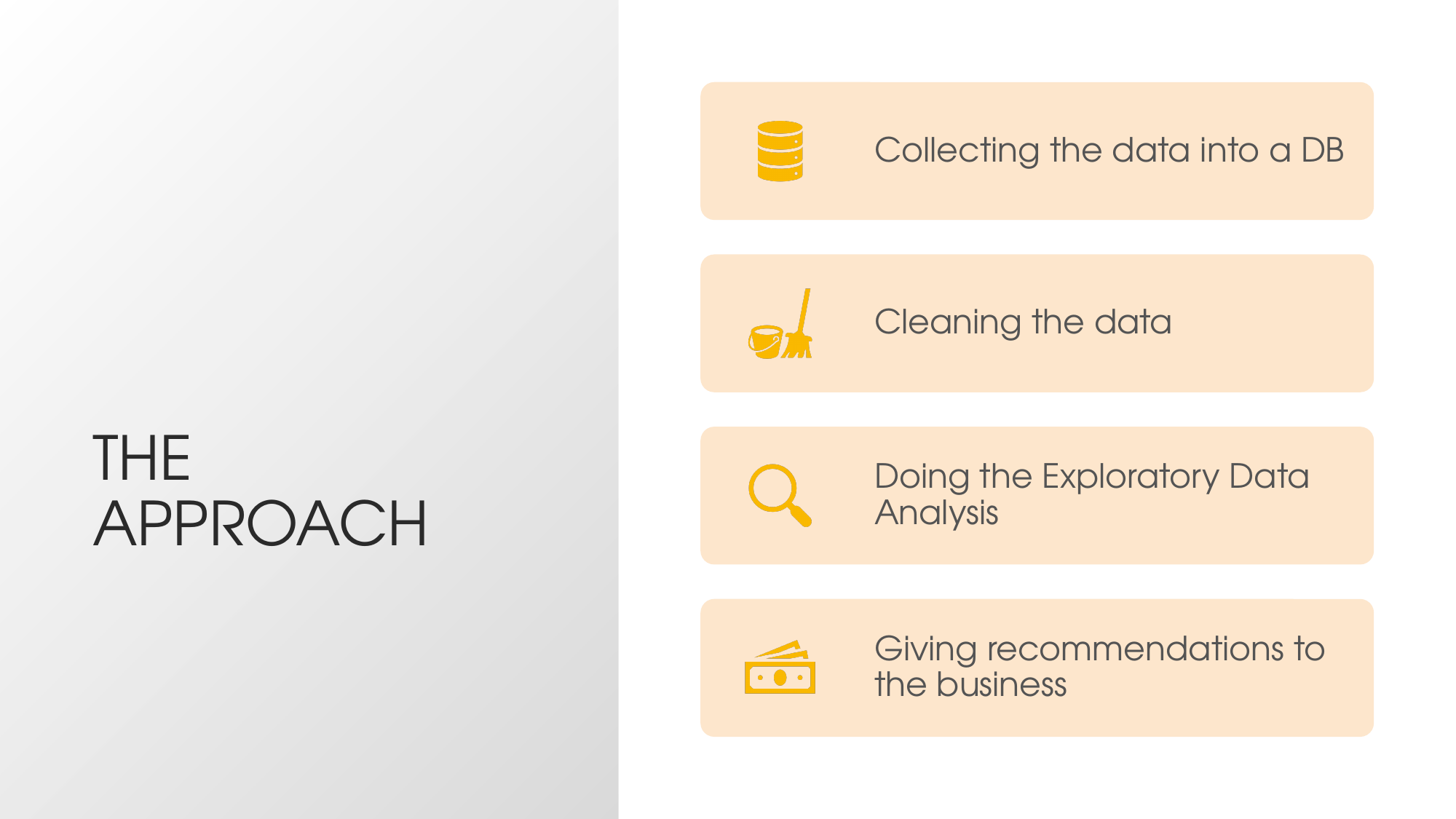

# The approach
Collecting the data into a DB
Cleaning the data
Doing the Exploratory Data Analysis
Giving recommendations to the business